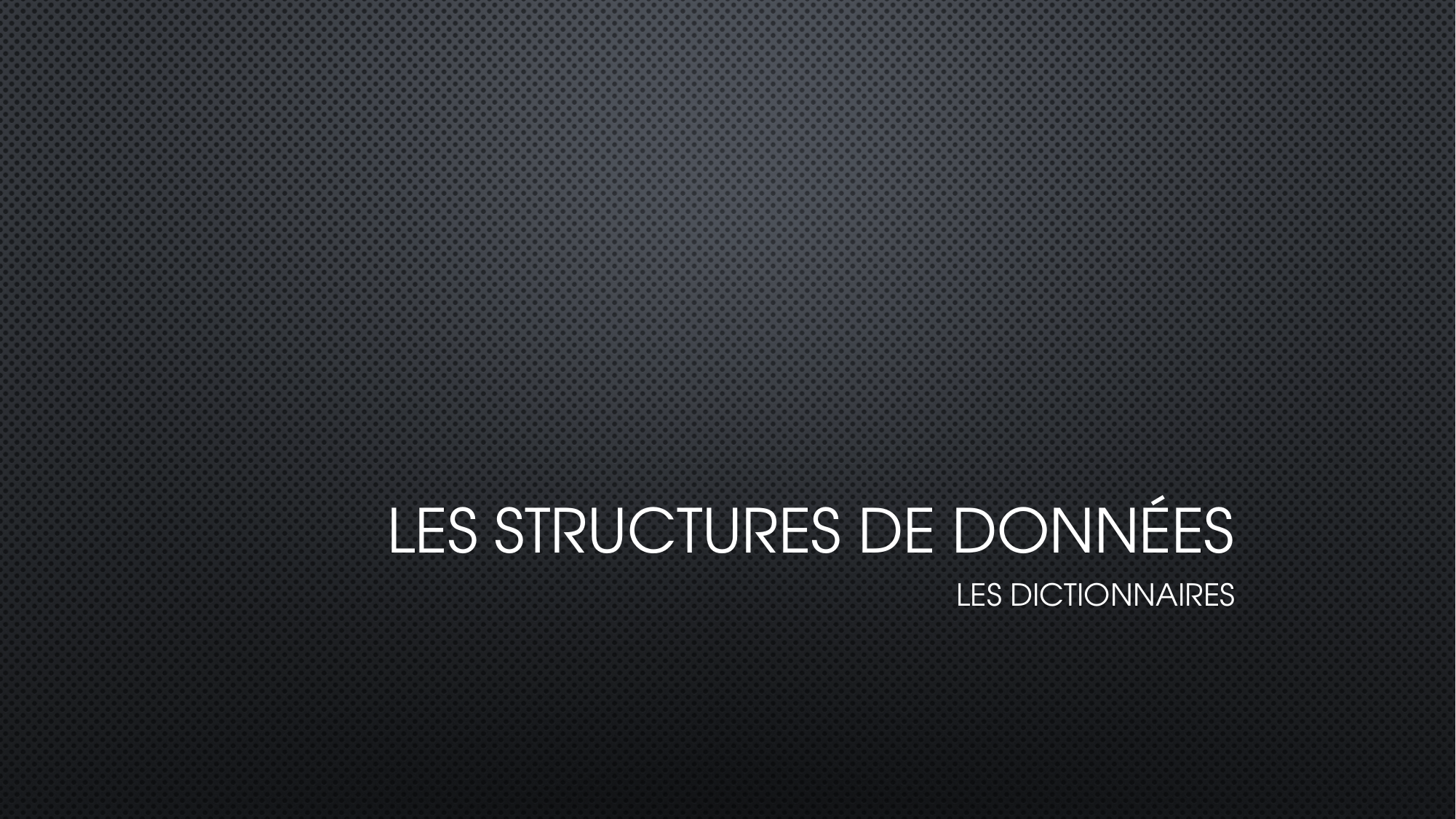

# Les structures de données
Les dictionnaires